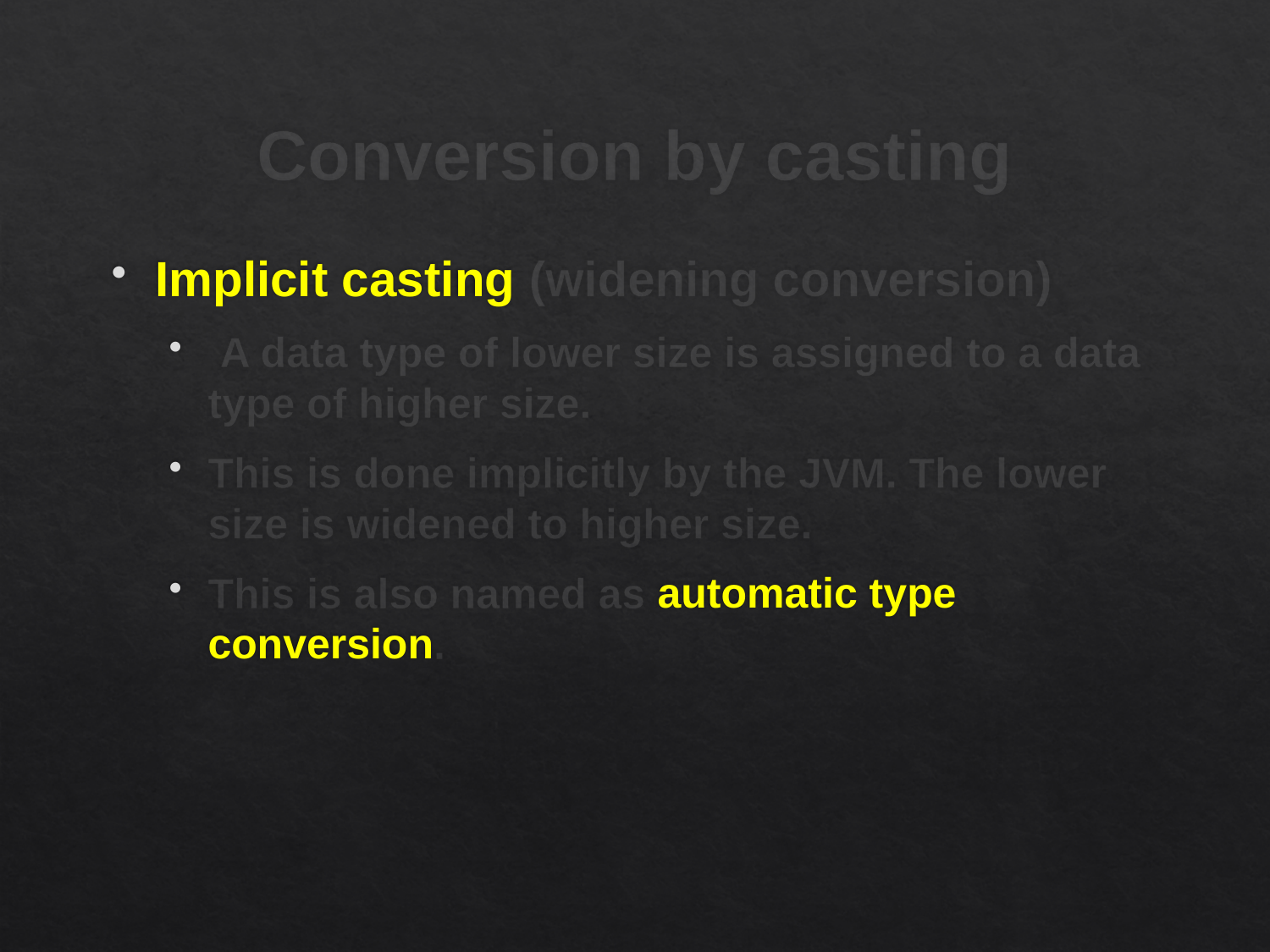

# Conversion by casting
Implicit casting (widening conversion)
 A data type of lower size is assigned to a data type of higher size.
This is done implicitly by the JVM. The lower size is widened to higher size.
This is also named as automatic type conversion.